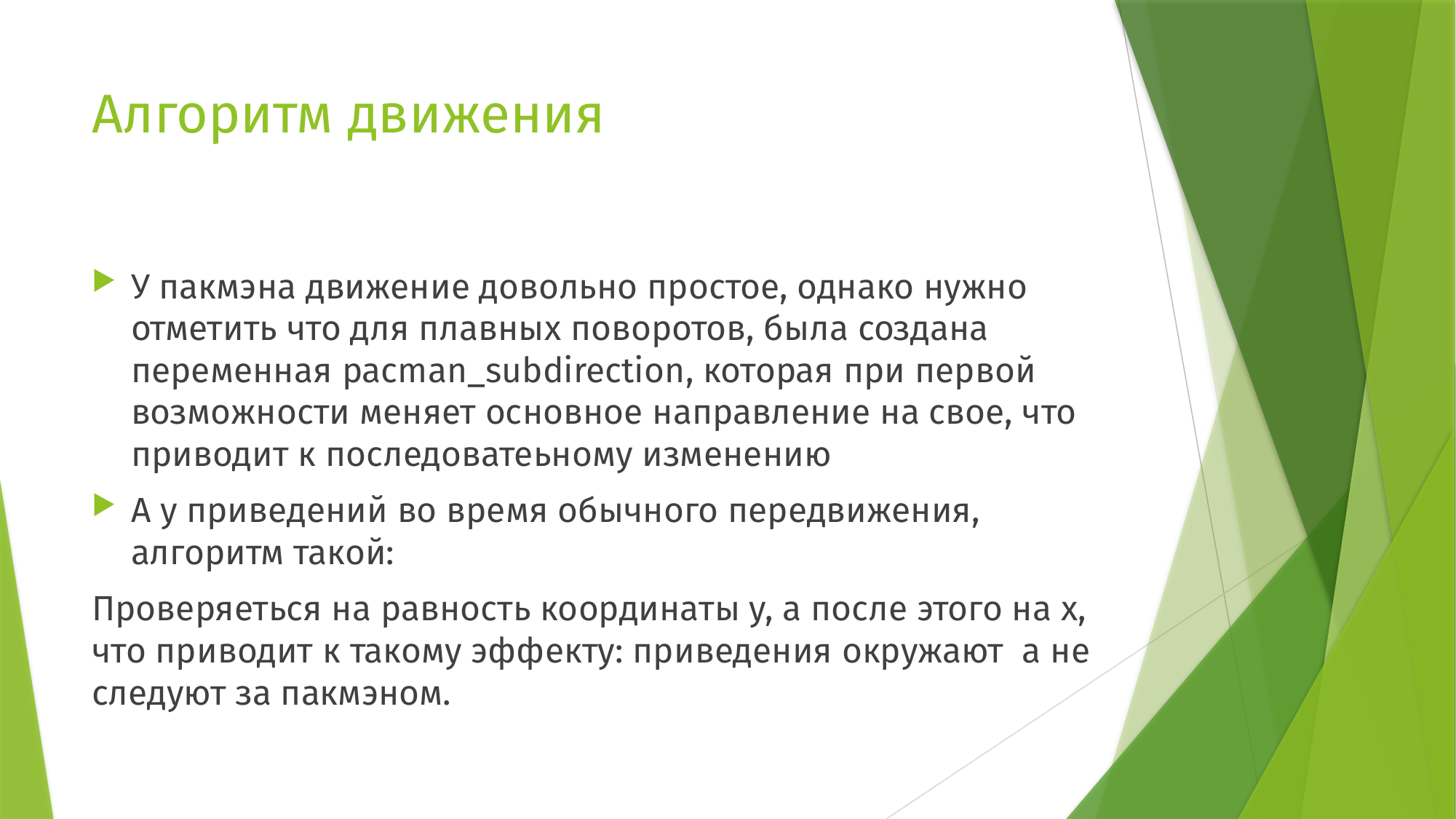

# Алгоритм движения
У пакмэна движение довольно простое, однако нужно отметить что для плавных поворотов, была создана переменная pacman_subdirection, которая при первой возможности меняет основное направление на свое, что приводит к последоватеьному изменению
А у приведений во время обычного передвижения, алгоритм такой:
Проверяеться на равность координаты у, а после этого на х, что приводит к такому эффекту: приведения окружают  а не следуют за пакмэном.